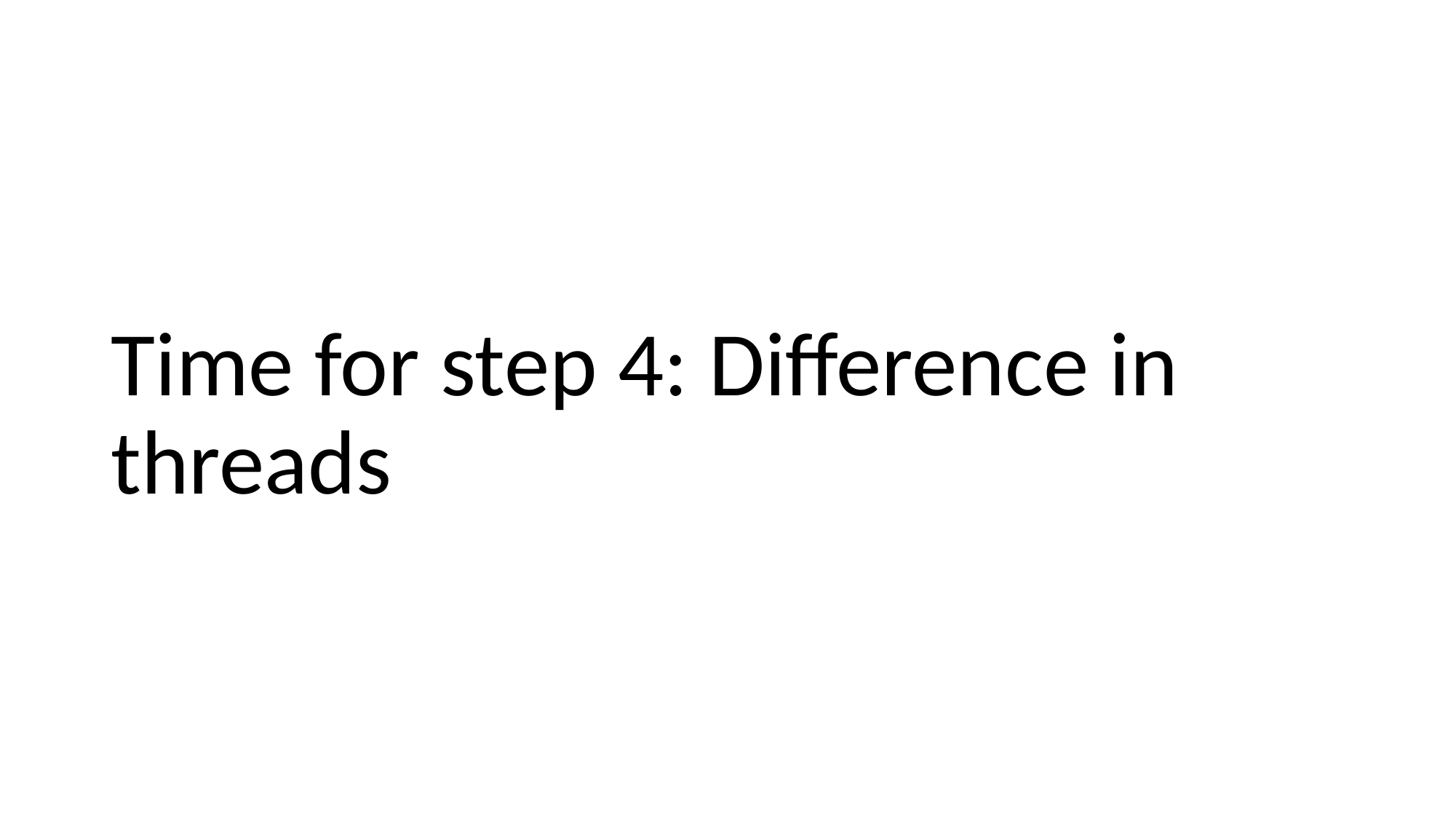

# Time for step 4: Difference in threads